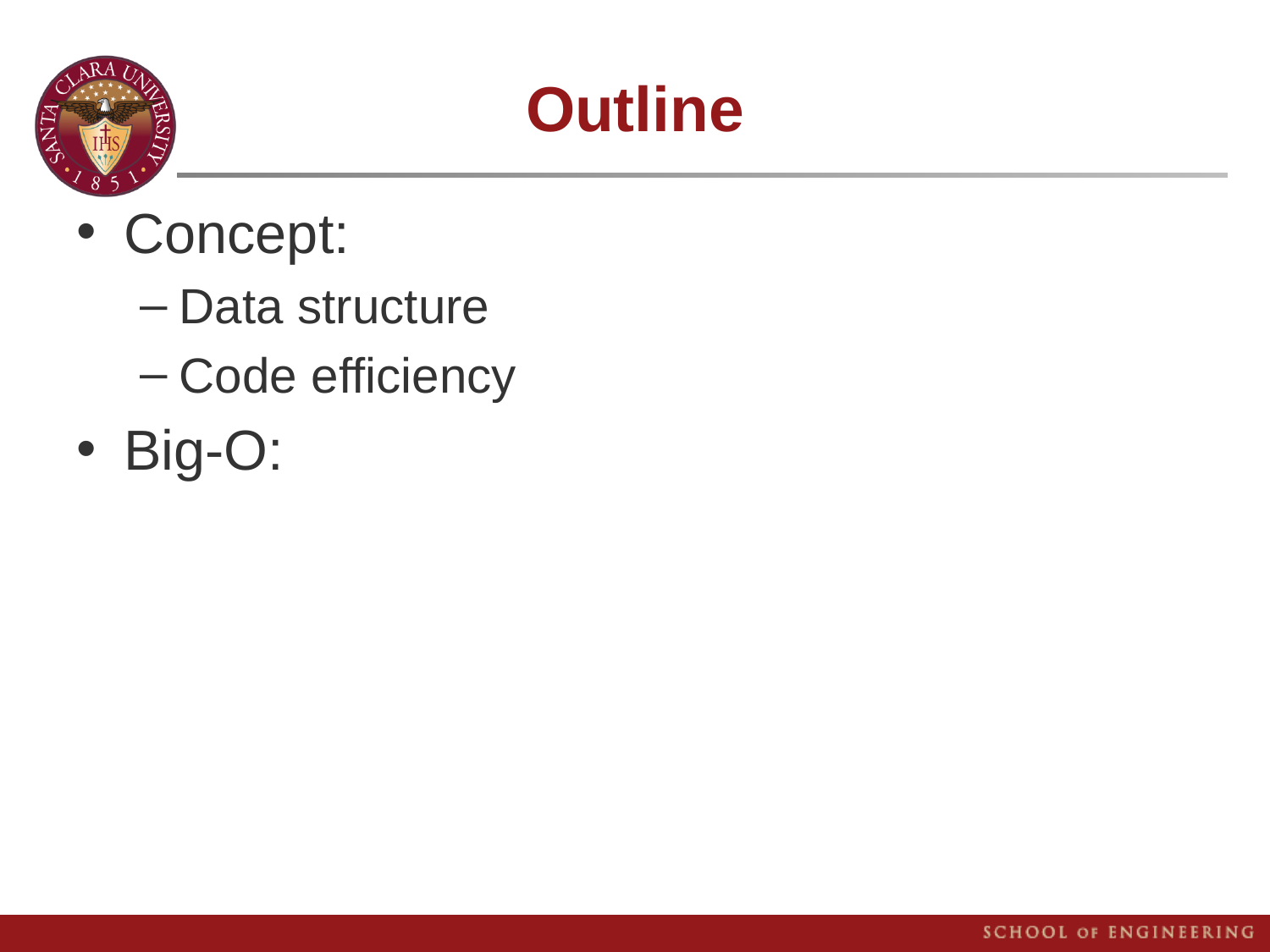

# Outline
Concept:
Data structure
Code efficiency
Big-O: